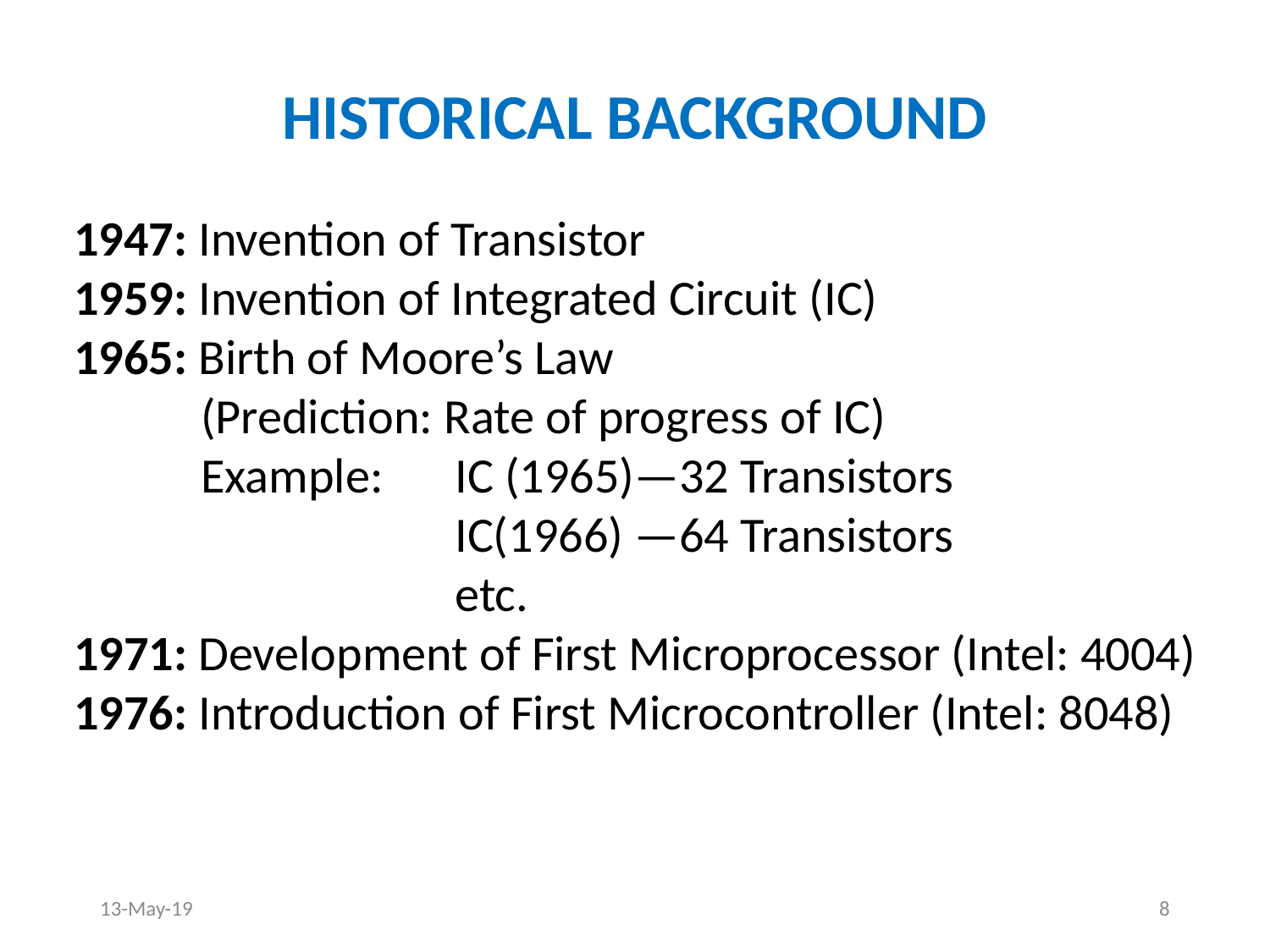

Historical Background
1947: Invention of Transistor
1959: Invention of Integrated Circuit (IC)
1965: Birth of Moore’s Law
	(Prediction: Rate of progress of IC)
	Example:	IC (1965)—32 Transistors
			IC(1966) —64 Transistors
			etc.
1971: Development of First Microprocessor (Intel: 4004)
1976: Introduction of First Microcontroller (Intel: 8048)
13-May-19
8